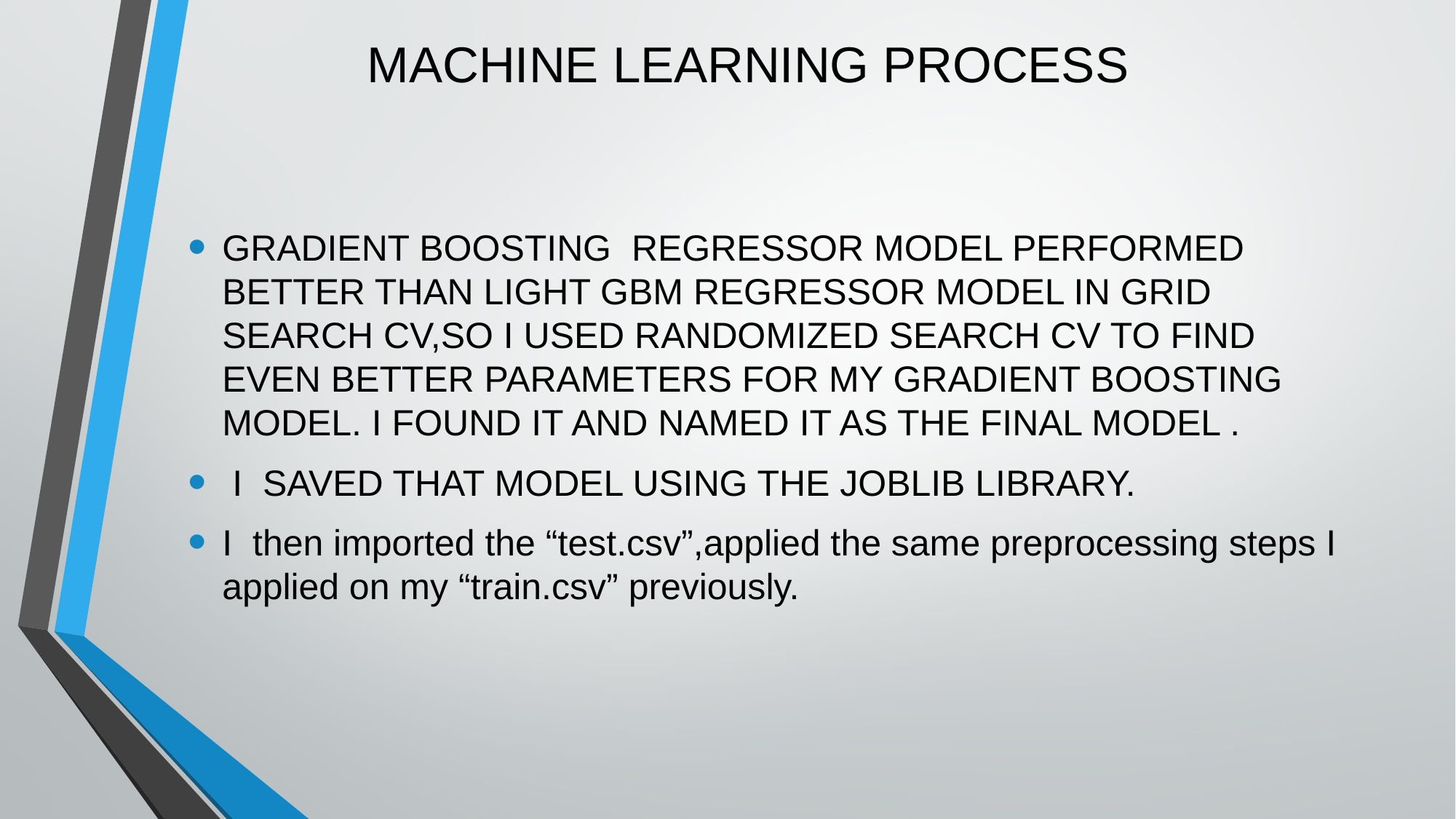

# MACHINE LEARNING PROCESS
GRADIENT BOOSTING  REGRESSOR MODEL PERFORMED BETTER THAN LIGHT GBM REGRESSOR MODEL IN GRID SEARCH CV,SO I USED RANDOMIZED SEARCH CV TO FIND EVEN BETTER PARAMETERS FOR MY GRADIENT BOOSTING MODEL. I FOUND IT AND NAMED IT AS THE FINAL MODEL .
 I  SAVED THAT MODEL USING THE JOBLIB LIBRARY.
I  then imported the “test.csv”,applied the same preprocessing steps I applied on my “train.csv” previously.